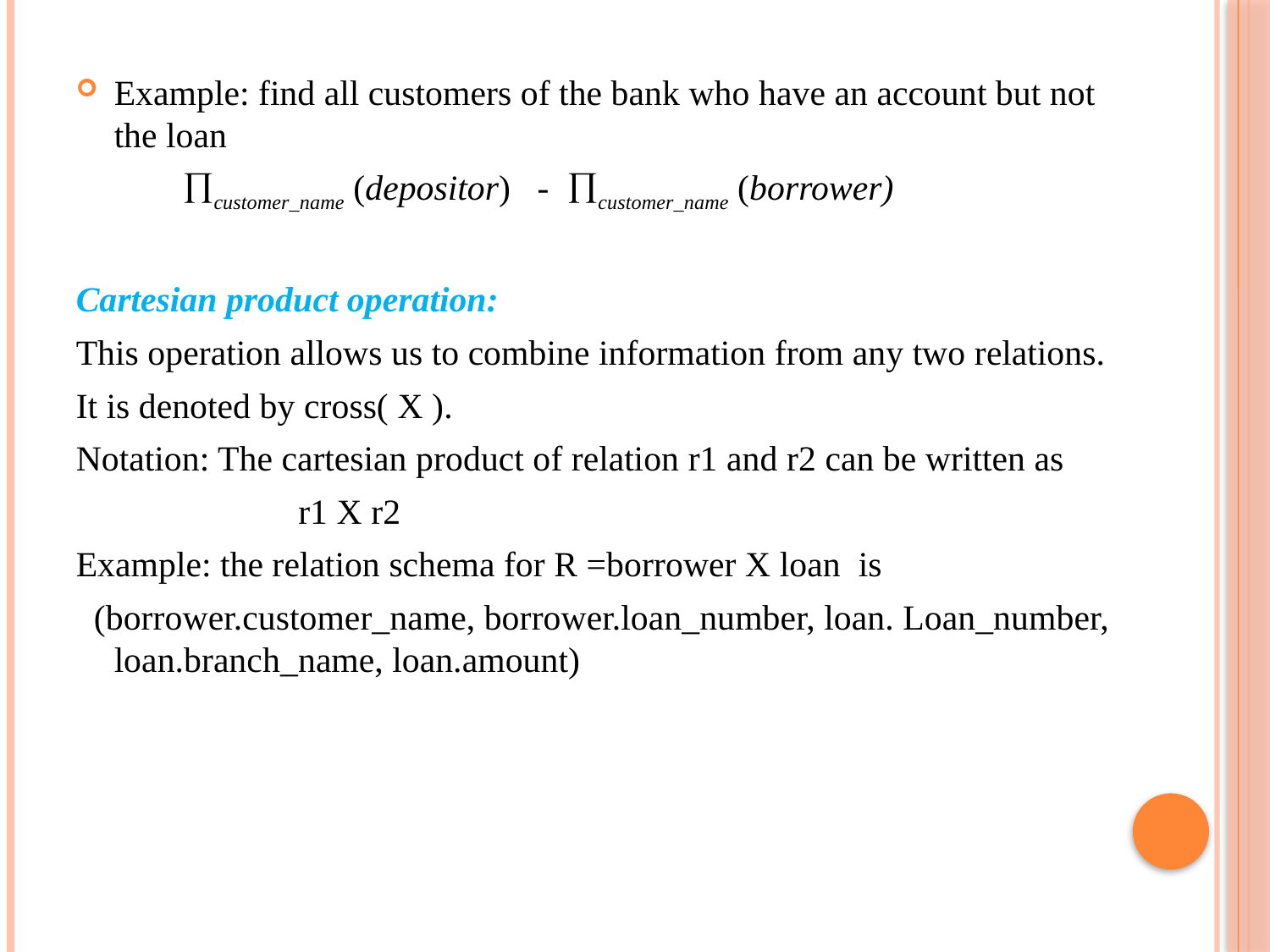

Example: find all customers of the bank who have an account but not the loan
            ∏customer_name (depositor)   -  ∏customer_name (borrower)

Cartesian product operation:
This operation allows us to combine information from any two relations.
It is denoted by cross( X ).
Notation: The cartesian product of relation r1 and r2 can be written as
                         r1 X r2
Example: the relation schema for R =borrower X loan  is
  (borrower.customer_name, borrower.loan_number, loan. Loan_number, loan.branch_name, loan.amount)